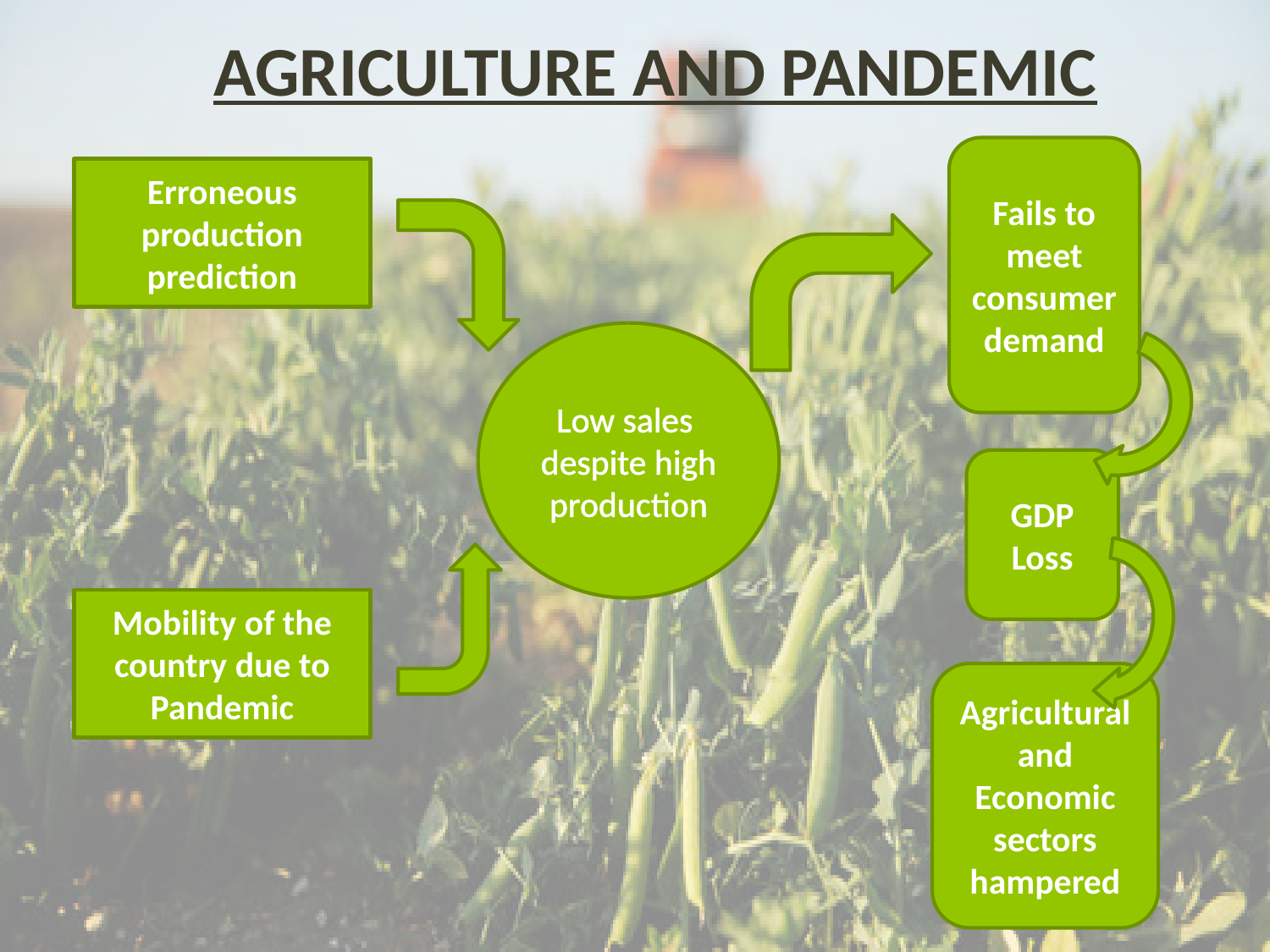

# Agriculture and Pandemic
Fails to meet consumer demand
Erroneous production prediction

 Low sales   despite high production
GDP Loss

Mobility of the country due to Pandemic
Agricultural and Economic sectors hampered